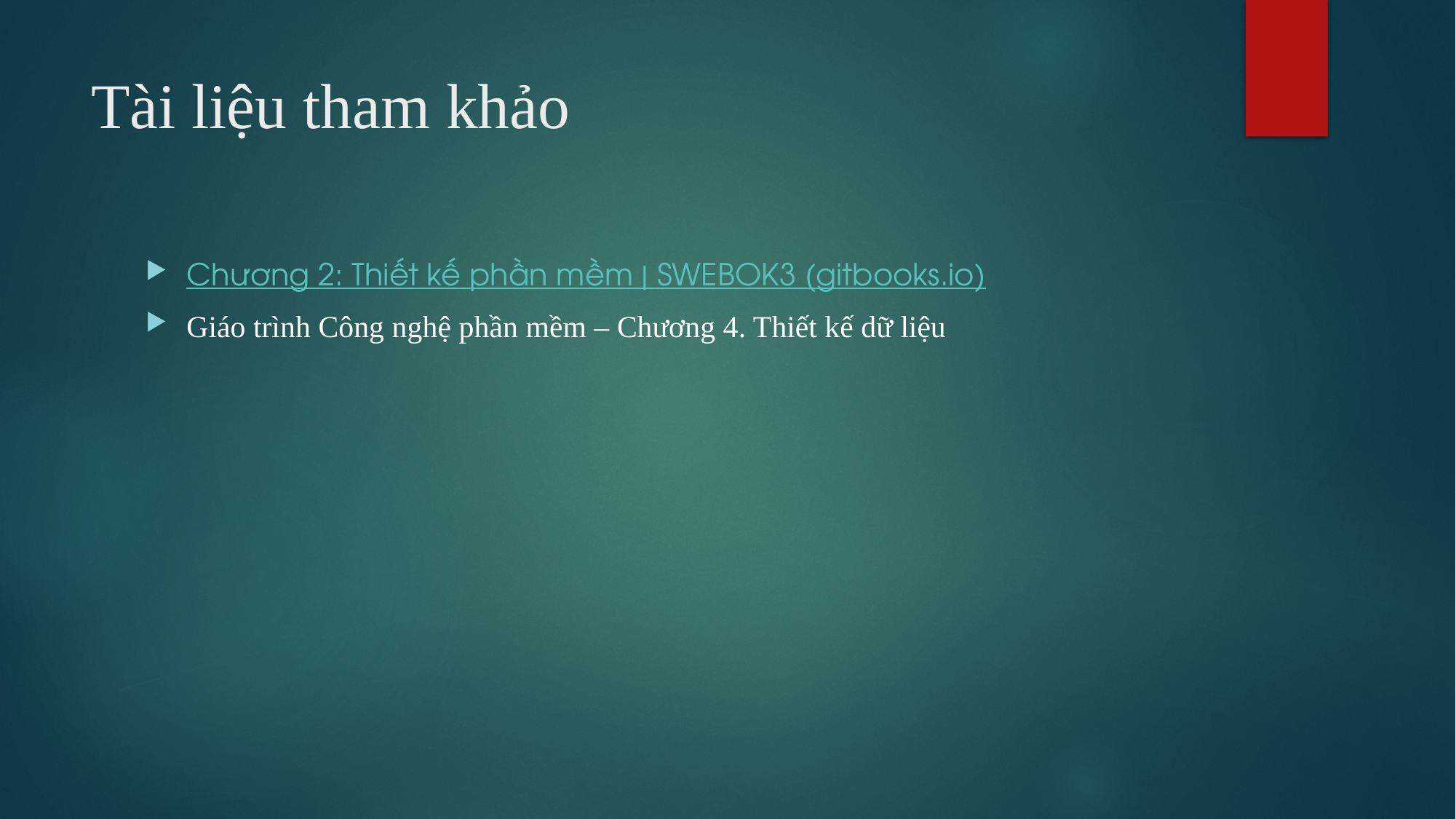

# Tài liệu tham khảo
Chương 2: Thiết kế phần mềm | SWEBOK3 (gitbooks.io)
Giáo trình Công nghệ phần mềm – Chương 4. Thiết kế dữ liệu